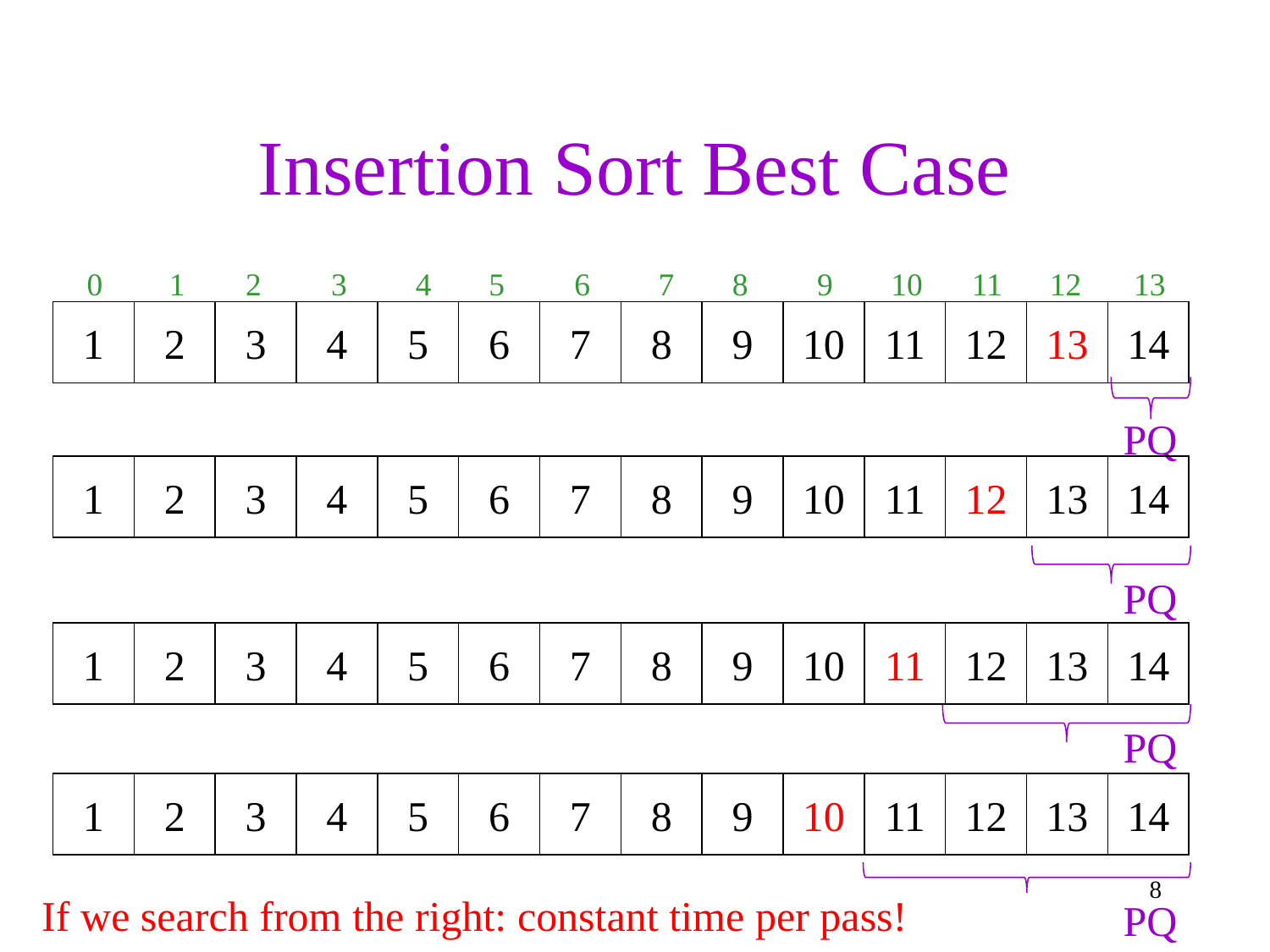

# Insertion Sort Best Case
0
1
2
3
4
5
6
7
8
9
10
11
12
13
1
2
3
4
5
6
7
8
9
10
11
12
13
14

PQ
1
2
3
4
5
6
7
8
9
10
11
12
13
14

PQ

1
2
3
4
5
6
7
8
9
10
11
12
13
14

PQ
1
2
3
4
5
6
7
8
9
10
11
12
13
14
8
If we search from the right: constant time per pass!
PQ